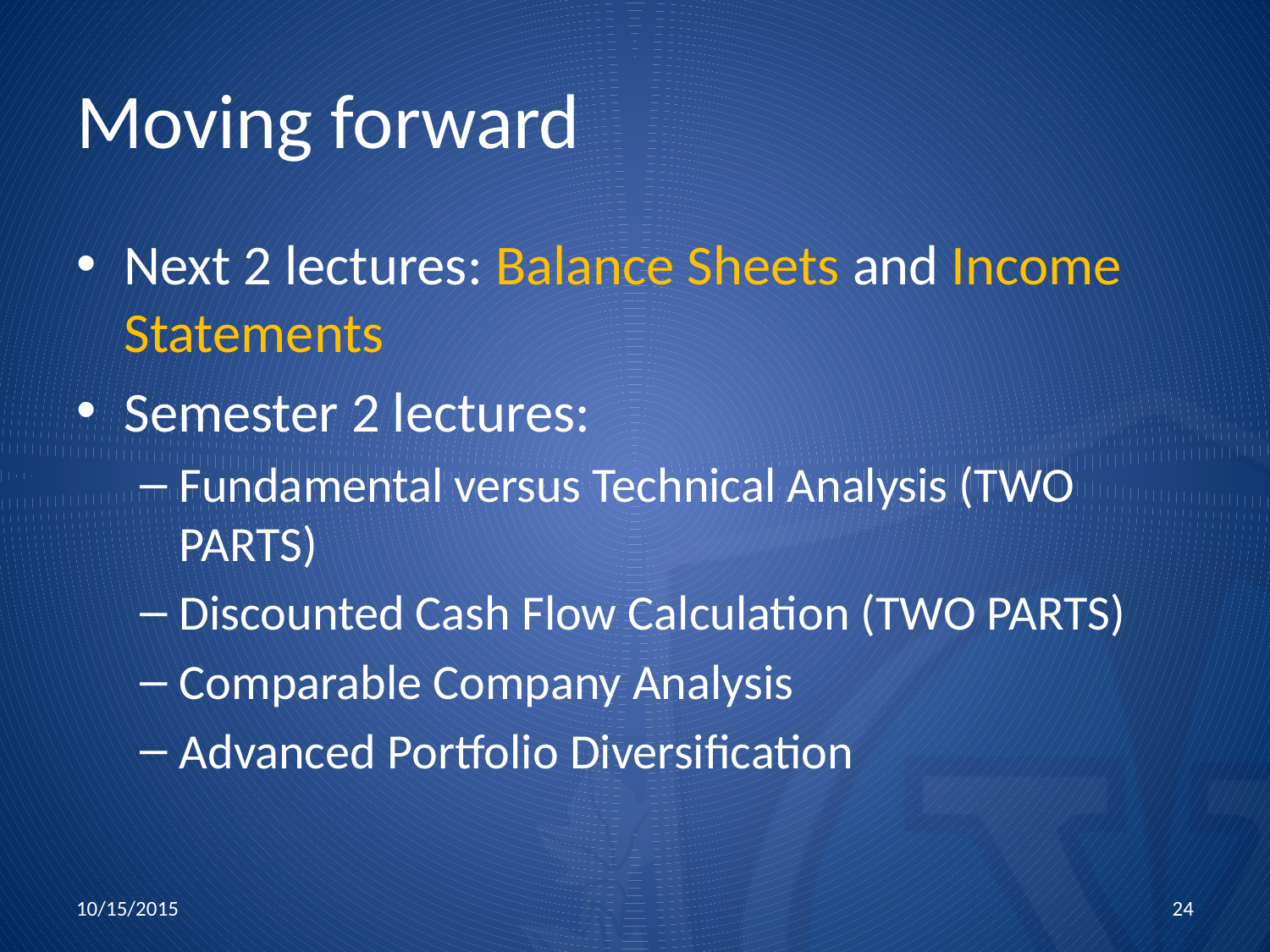

# Moving forward
Next 2 lectures: Balance Sheets and Income Statements
Semester 2 lectures:
Fundamental versus Technical Analysis (TWO PARTS)
Discounted Cash Flow Calculation (TWO PARTS)
Comparable Company Analysis
Advanced Portfolio Diversification
10/15/2015
24